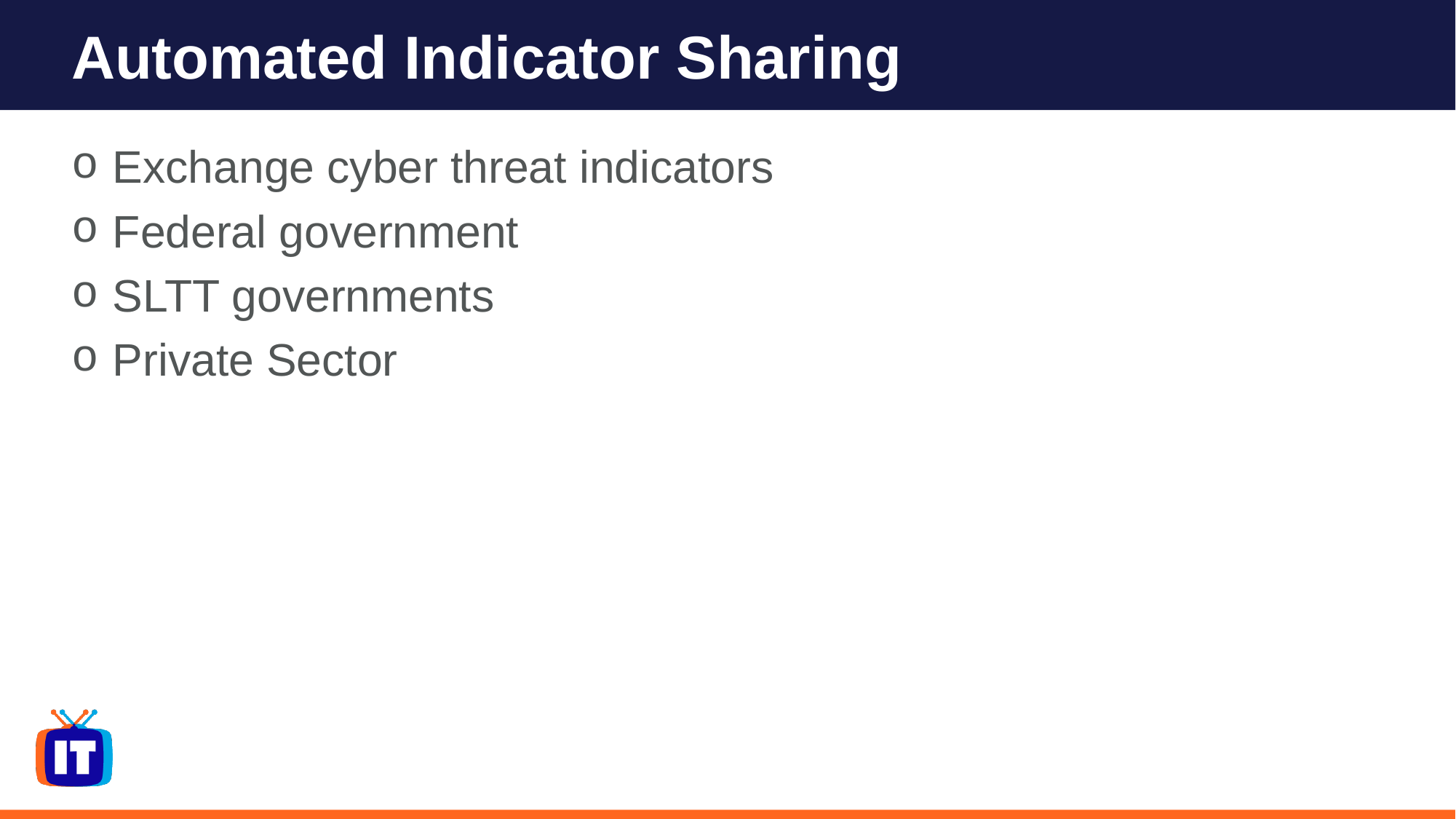

# Automated Indicator Sharing
Exchange cyber threat indicators
Federal government
SLTT governments
Private Sector